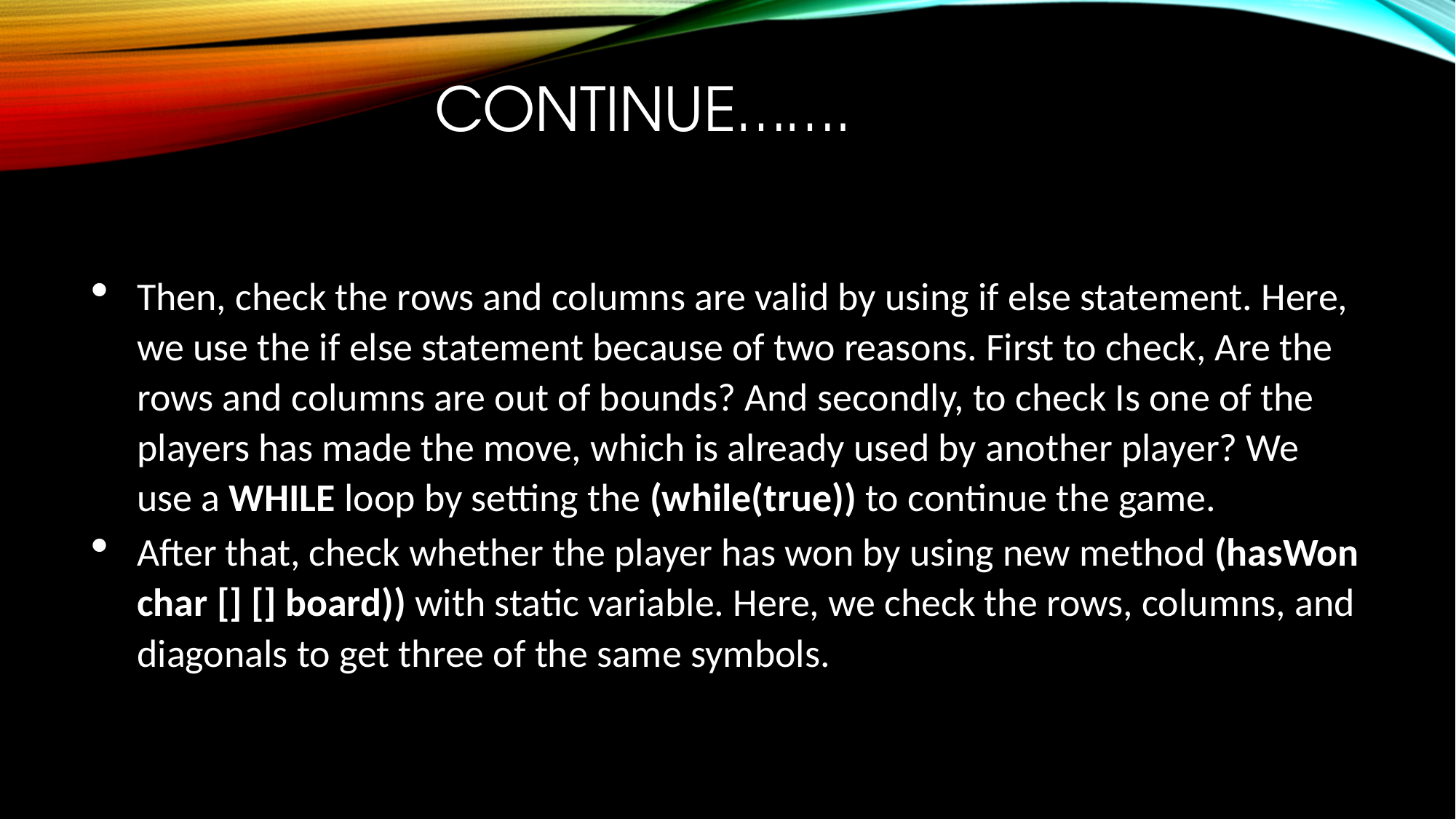

# Continue…….
Then, check the rows and columns are valid by using if else statement. Here, we use the if else statement because of two reasons. First to check, Are the rows and columns are out of bounds? And secondly, to check Is one of the players has made the move, which is already used by another player? We use a WHILE loop by setting the (while(true)) to continue the game.
After that, check whether the player has won by using new method (hasWon char [] [] board)) with static variable. Here, we check the rows, columns, and diagonals to get three of the same symbols.